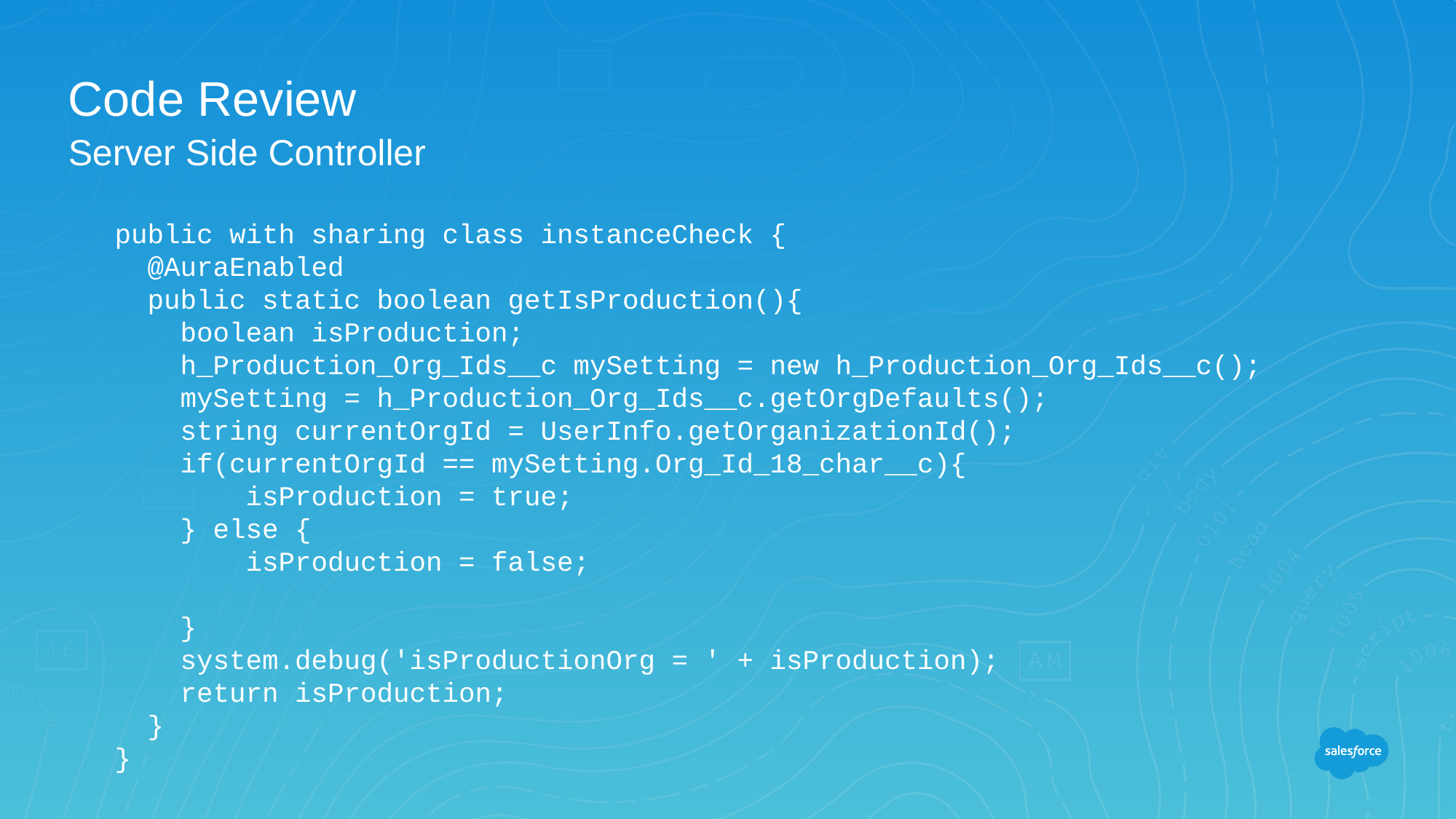

# Code Review
Server Side Controller

public with sharing class instanceCheck {
  @AuraEnabled
  public static boolean getIsProduction(){
    boolean isProduction;
    h_Production_Org_Ids__c mySetting = new h_Production_Org_Ids__c();
    mySetting = h_Production_Org_Ids__c.getOrgDefaults();
    string currentOrgId = UserInfo.getOrganizationId();
    if(currentOrgId == mySetting.Org_Id_18_char__c){
        isProduction = true;
    } else {
        isProduction = false;
    }
    system.debug('isProductionOrg = ' + isProduction);
    return isProduction;
  }
}